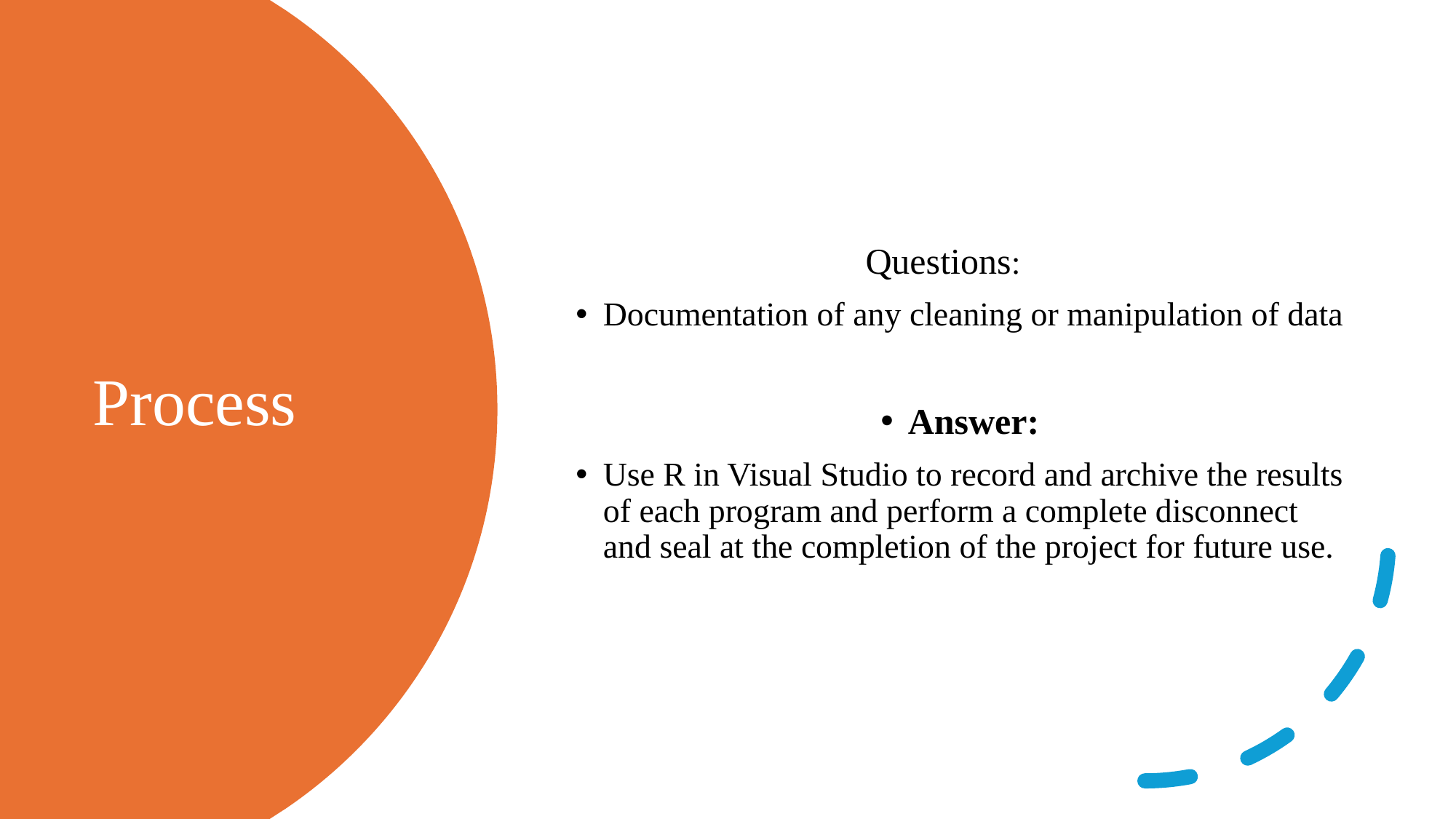

Questions:
Documentation of any cleaning or manipulation of data

Answer:
Use R in Visual Studio to record and archive the results of each program and perform a complete disconnect and seal at the completion of the project for future use.
# Process